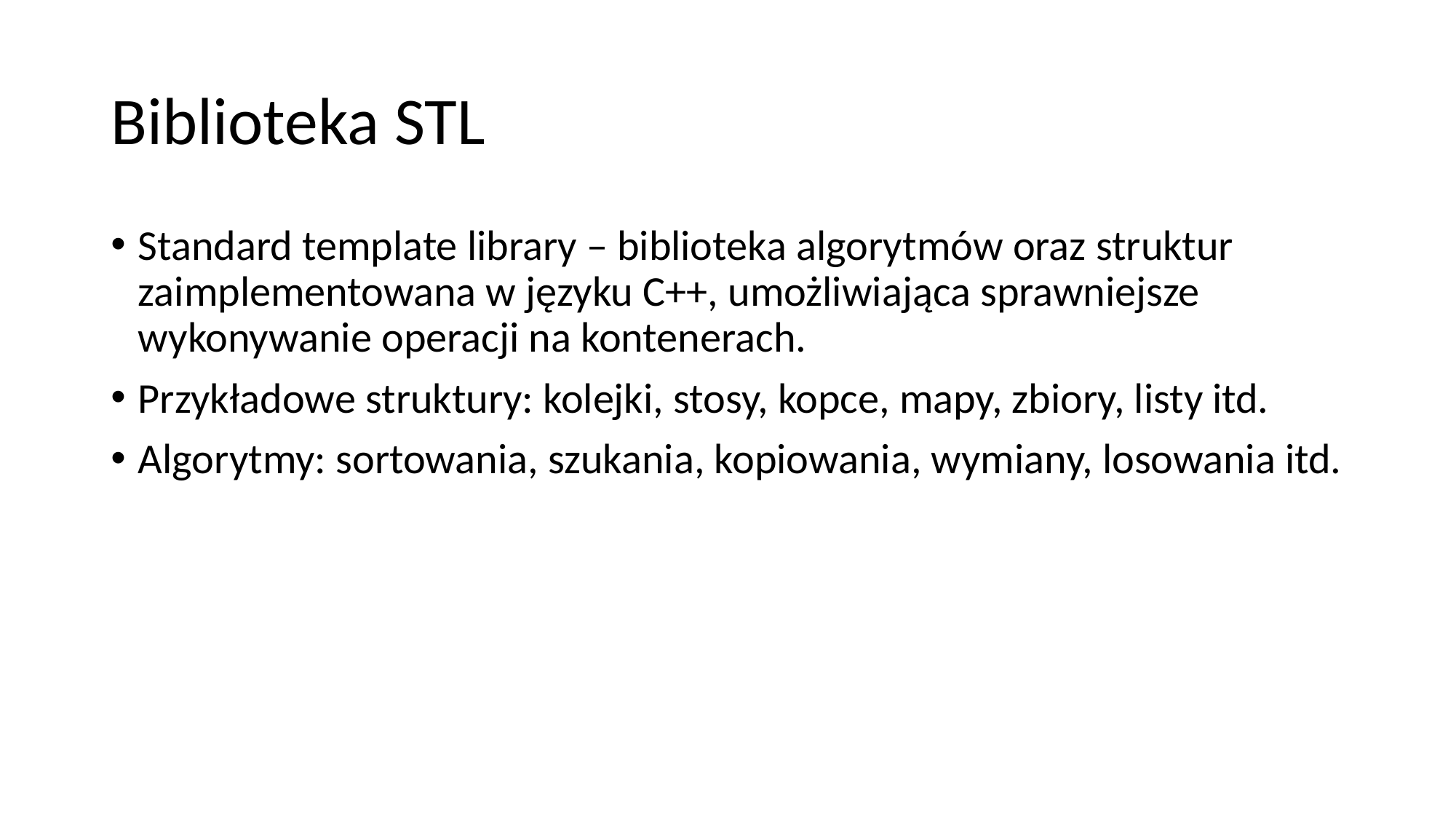

# Biblioteka STL
Standard template library – biblioteka algorytmów oraz struktur zaimplementowana w języku C++, umożliwiająca sprawniejsze wykonywanie operacji na kontenerach.
Przykładowe struktury: kolejki, stosy, kopce, mapy, zbiory, listy itd.
Algorytmy: sortowania, szukania, kopiowania, wymiany, losowania itd.